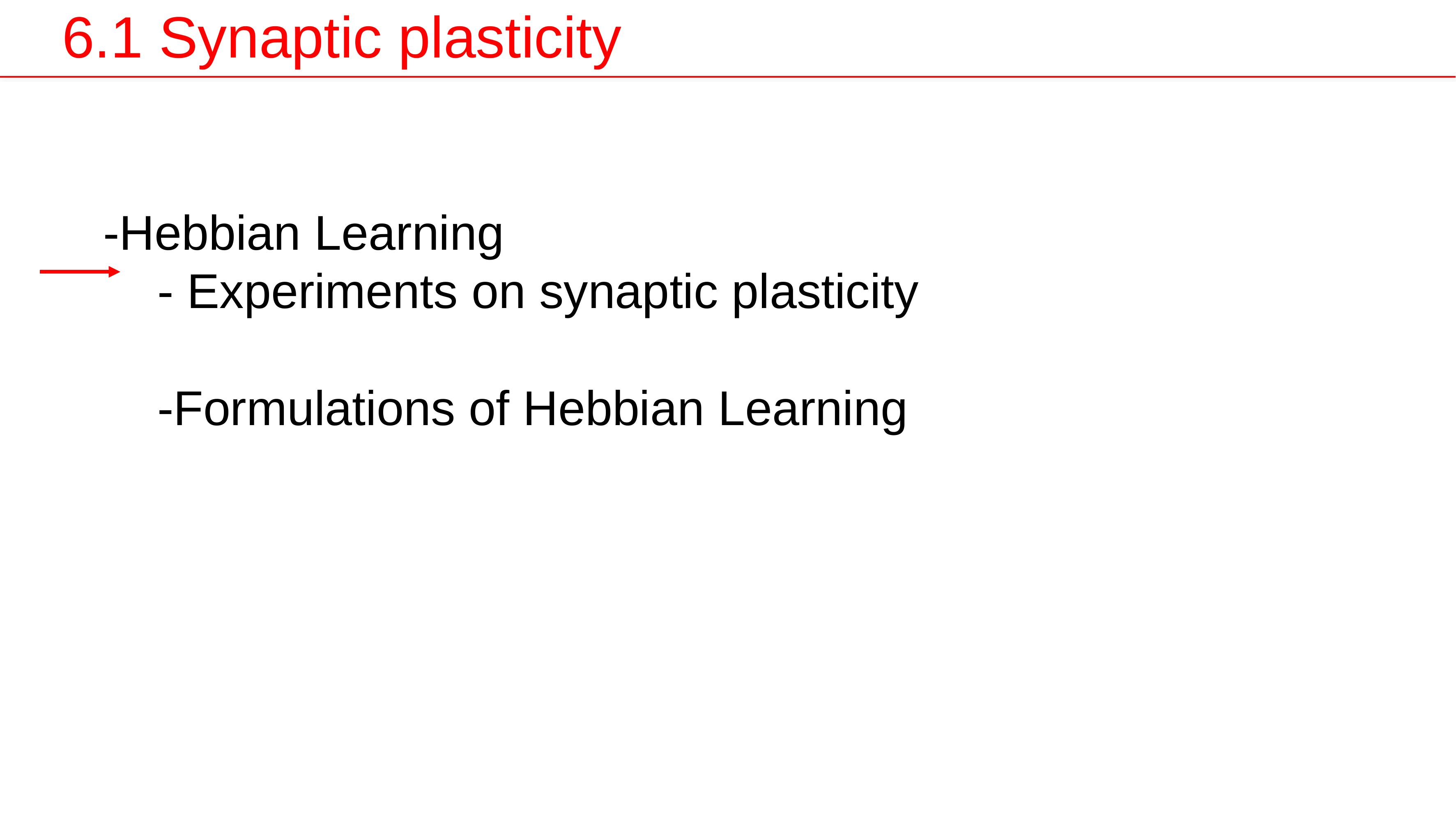

6.1 Synaptic plasticity
-Hebbian Learning
    - Experiments on synaptic plasticity

    -Formulations of Hebbian Learning